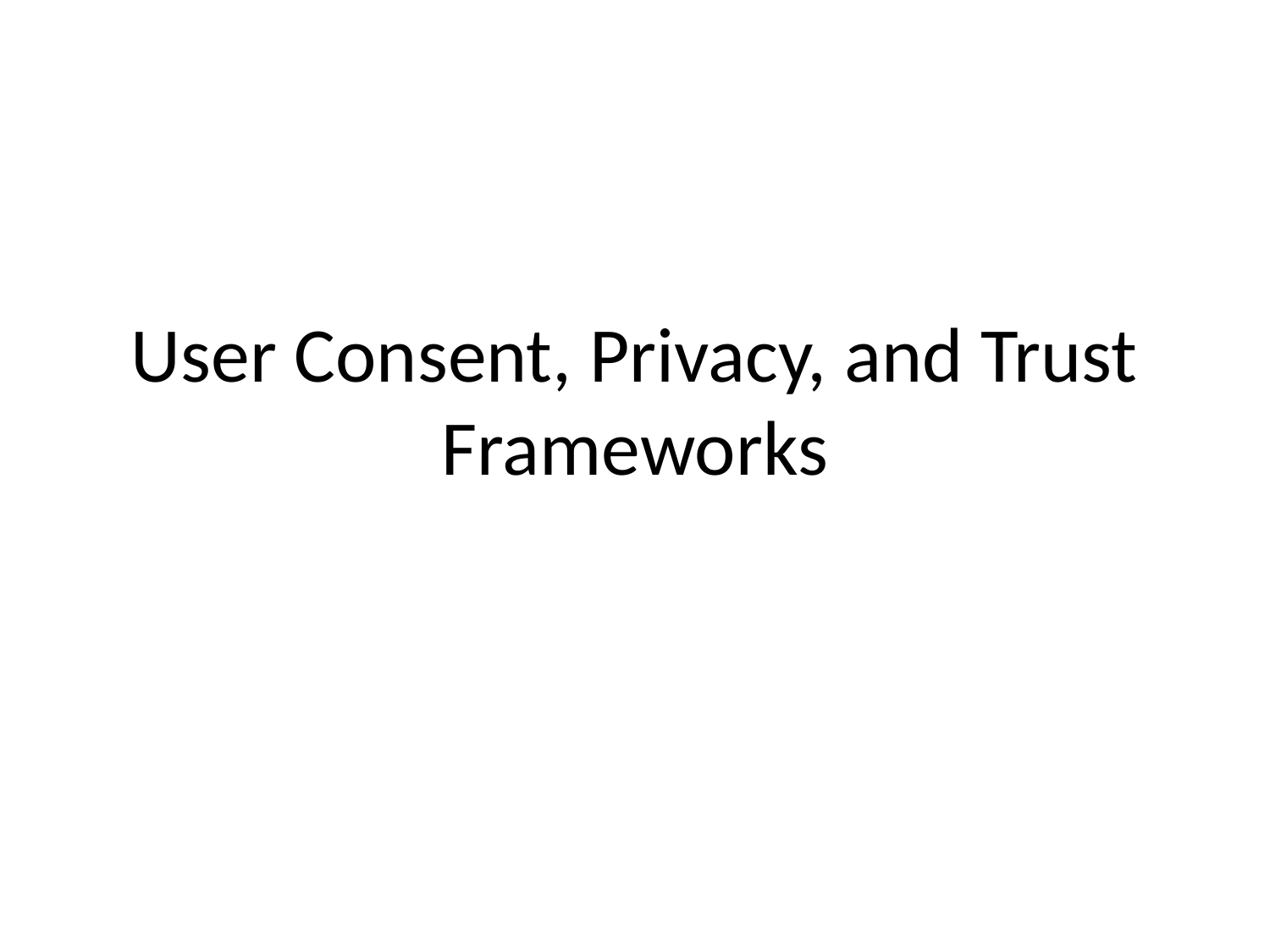

# User Consent, Privacy, and Trust Frameworks